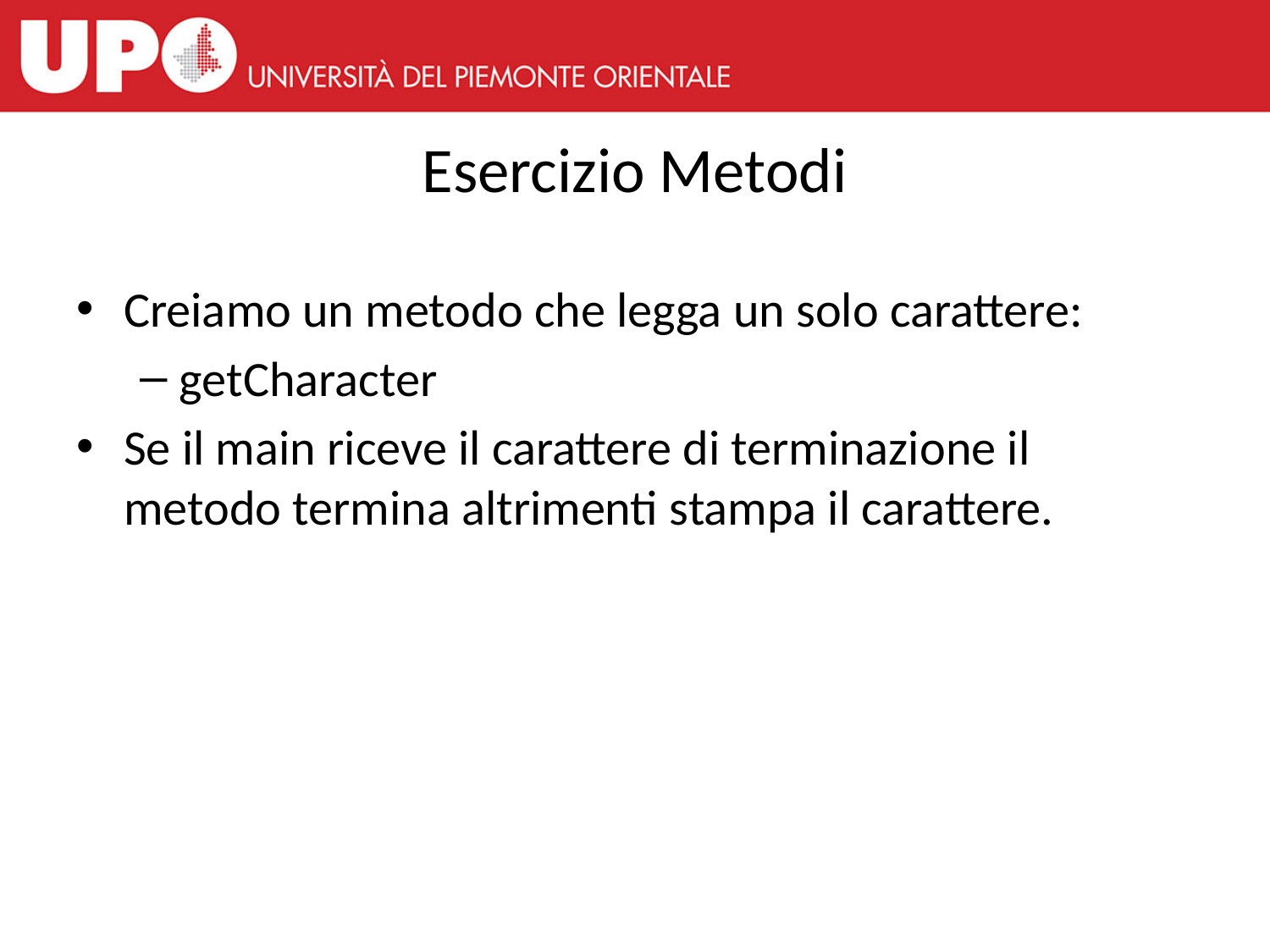

# Esercizio Metodi
Creiamo un metodo che legga un solo carattere:
getCharacter
Se il main riceve il carattere di terminazione il metodo termina altrimenti stampa il carattere.